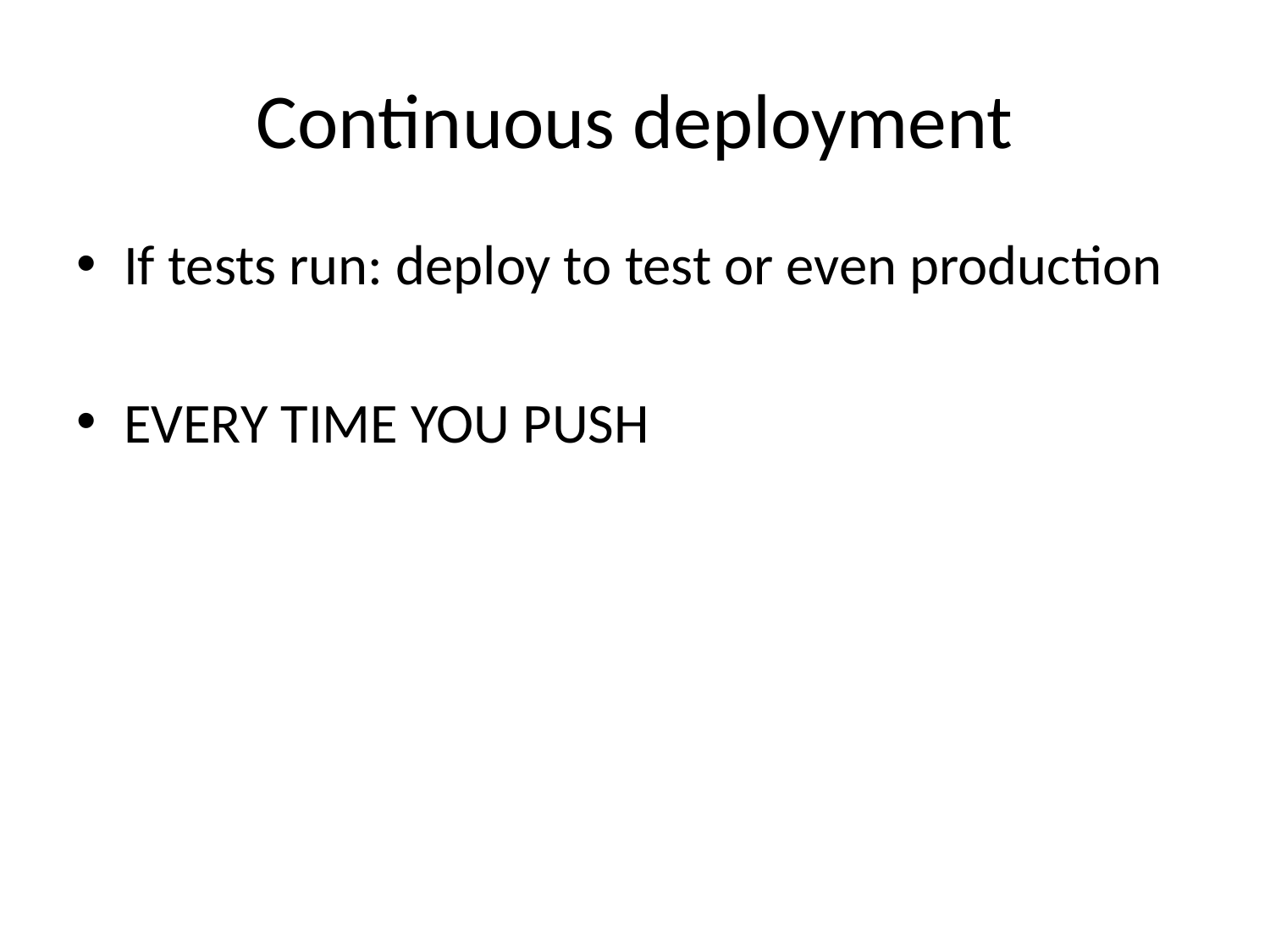

# Continuous deployment
If tests run: deploy to test or even production

EVERY TIME YOU PUSH